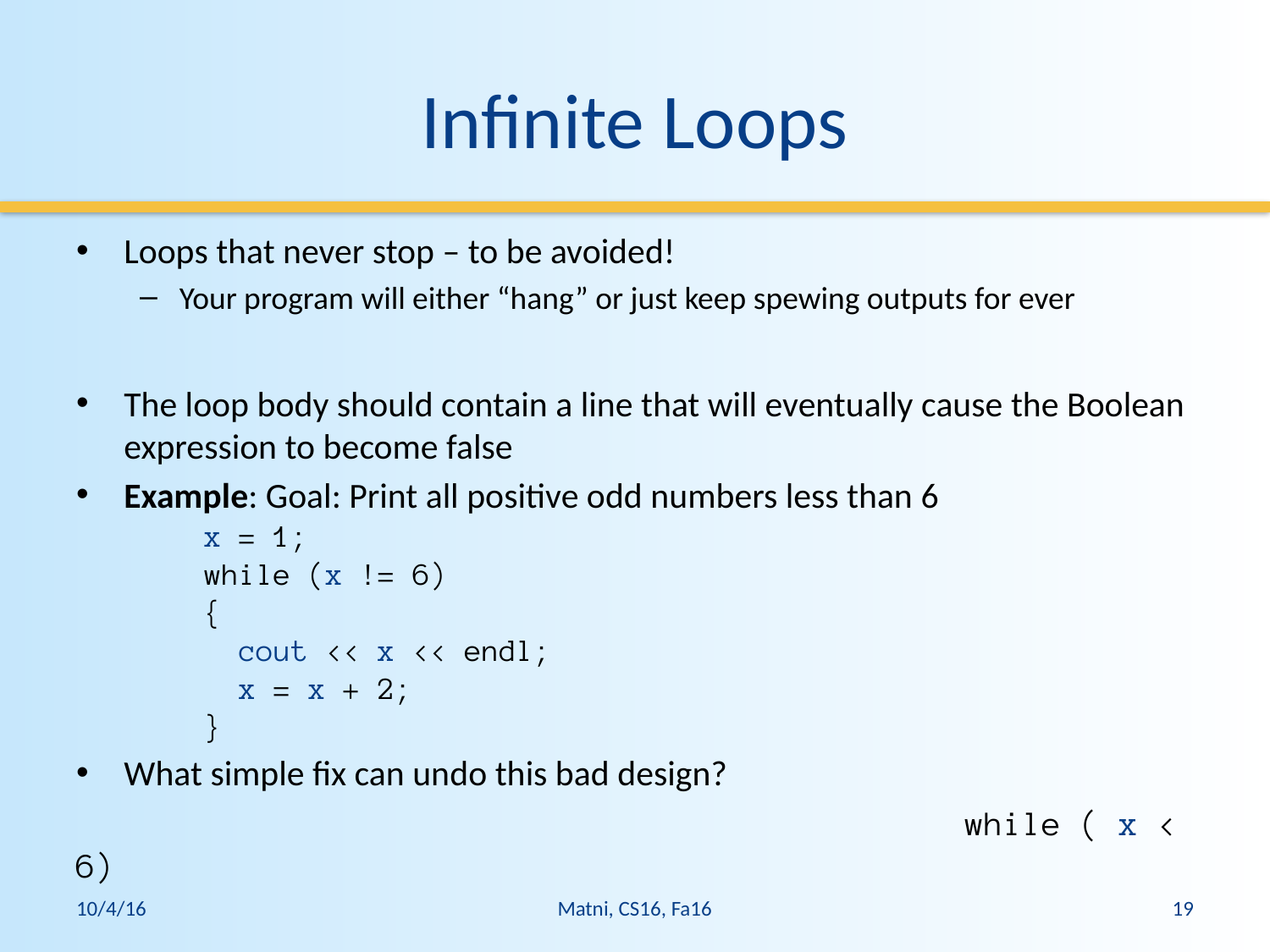

# Infinite Loops
Loops that never stop – to be avoided!
Your program will either “hang” or just keep spewing outputs for ever

The loop body should contain a line that will eventually cause the Boolean expression to become false
Example: Goal: Print all positive odd numbers less than 6
 x = 1;
 while (x != 6)
 {
   cout << x << endl;
   x = x + 2;
 }
What simple fix can undo this bad design?
							while ( x < 6)
10/4/16
Matni, CS16, Fa16
19